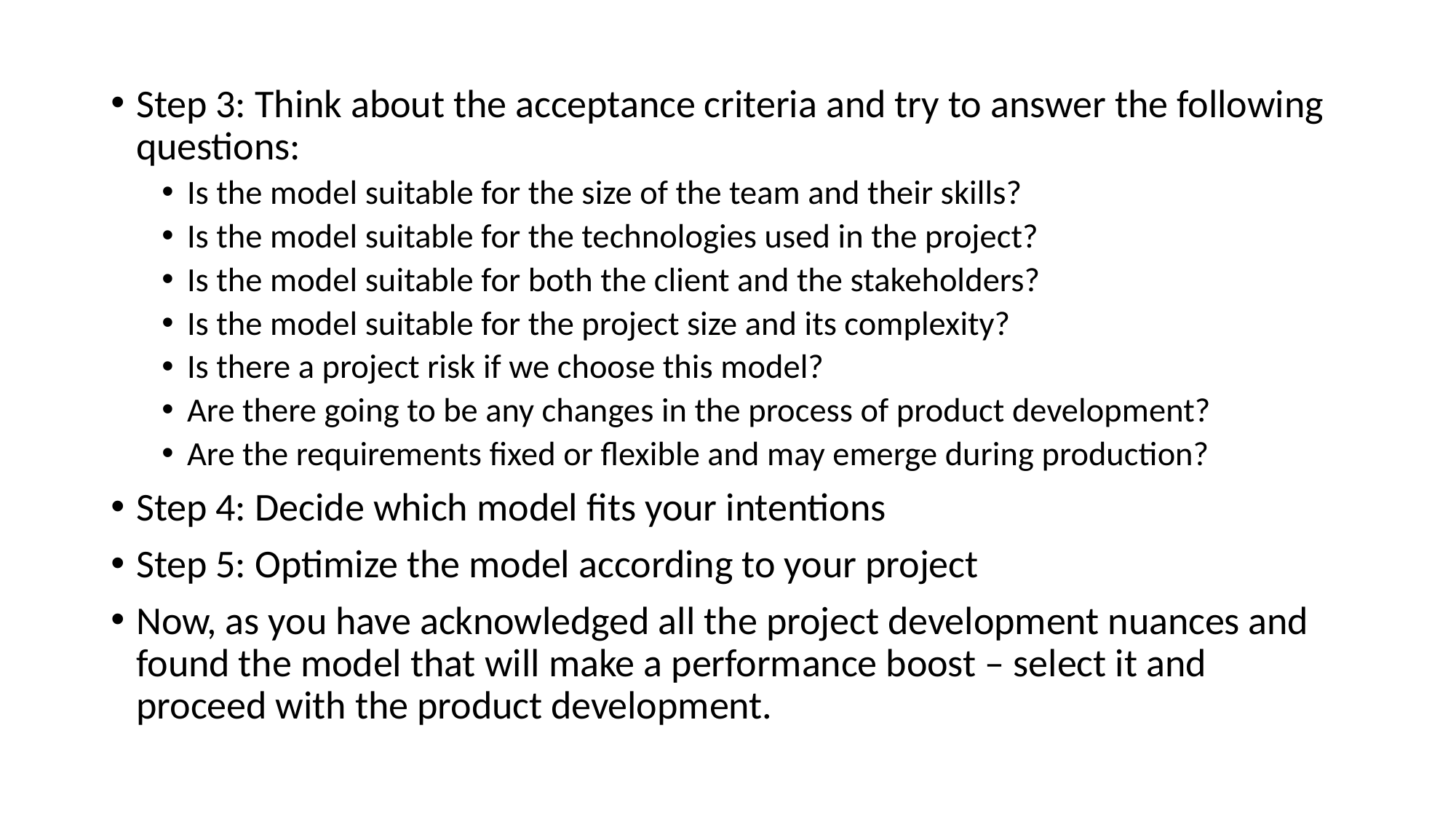

Step 3: Think about the acceptance criteria and try to answer the following questions:
Is the model suitable for the size of the team and their skills?
Is the model suitable for the technologies used in the project?
Is the model suitable for both the client and the stakeholders?
Is the model suitable for the project size and its complexity?
Is there a project risk if we choose this model?
Are there going to be any changes in the process of product development?
Are the requirements fixed or flexible and may emerge during production?
Step 4: Decide which model fits your intentions
Step 5: Optimize the model according to your project
Now, as you have acknowledged all the project development nuances and found the model that will make a performance boost – select it and proceed with the product development.